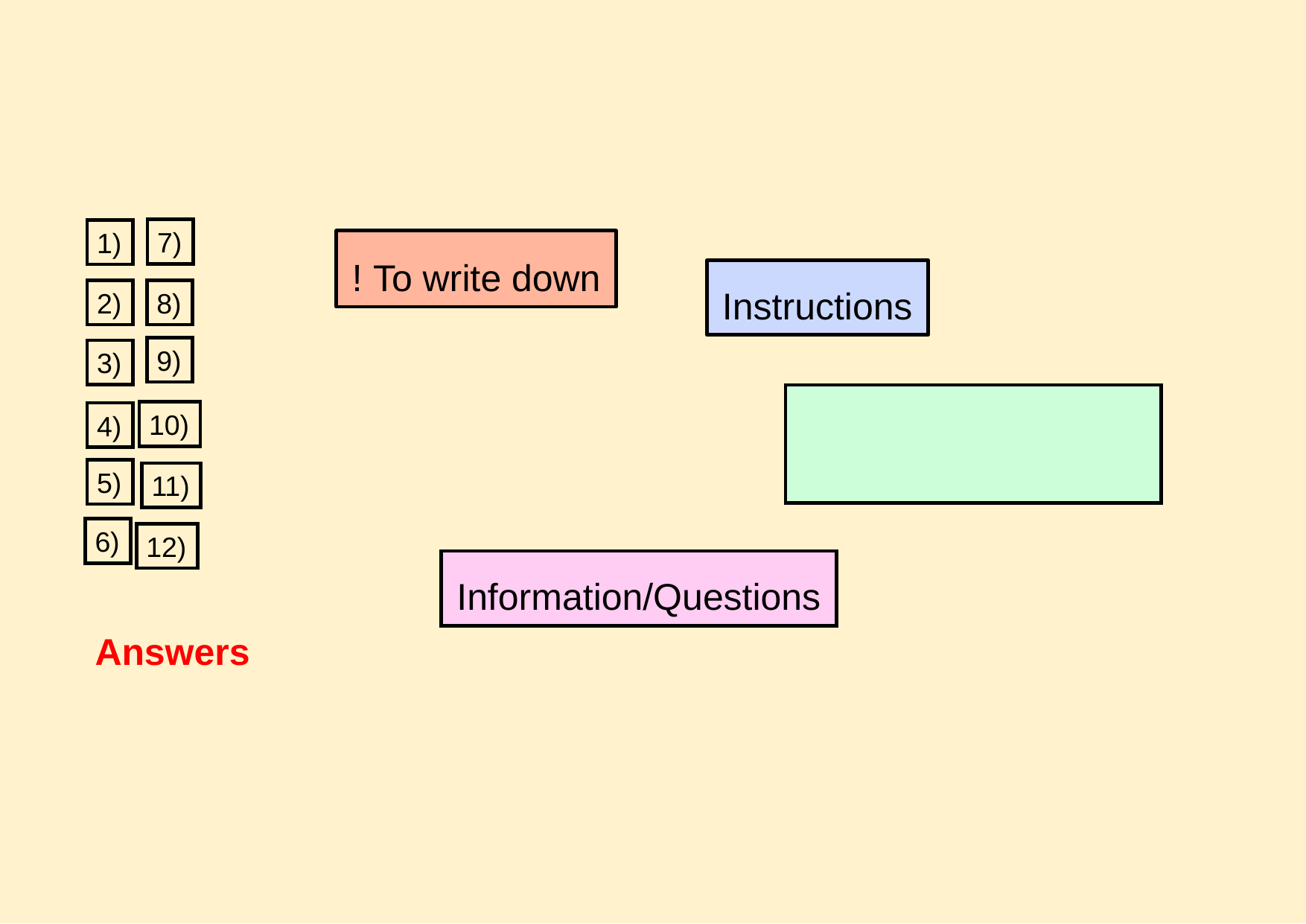

7)
1)
! To write down
Instructions
2)
8)
9)
3)

10)
4)
5)
11)
6)
12)
Information/Questions
Answers